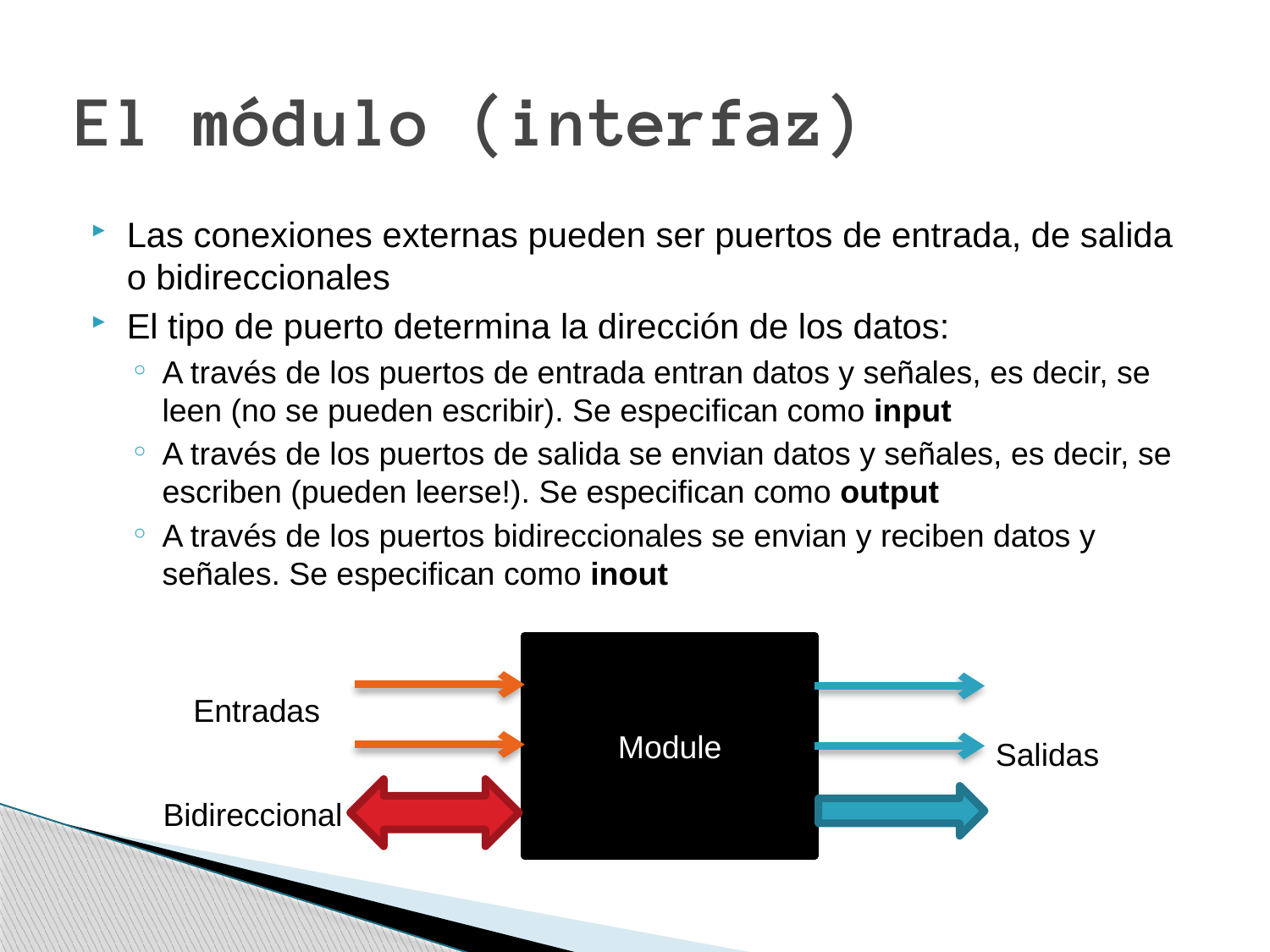

# El módulo (interfaz)
Las conexiones externas pueden ser puertos de entrada, de salida o bidireccionales
El tipo de puerto determina la dirección de los datos:
A través de los puertos de entrada entran datos y señales, es decir, se leen (no se pueden escribir). Se especifican como input
A través de los puertos de salida se envian datos y señales, es decir, se escriben (pueden leerse!). Se especifican como output
A través de los puertos bidireccionales se envian y reciben datos y señales. Se especifican como inout

Module
Entradas
Salidas

Bidireccional